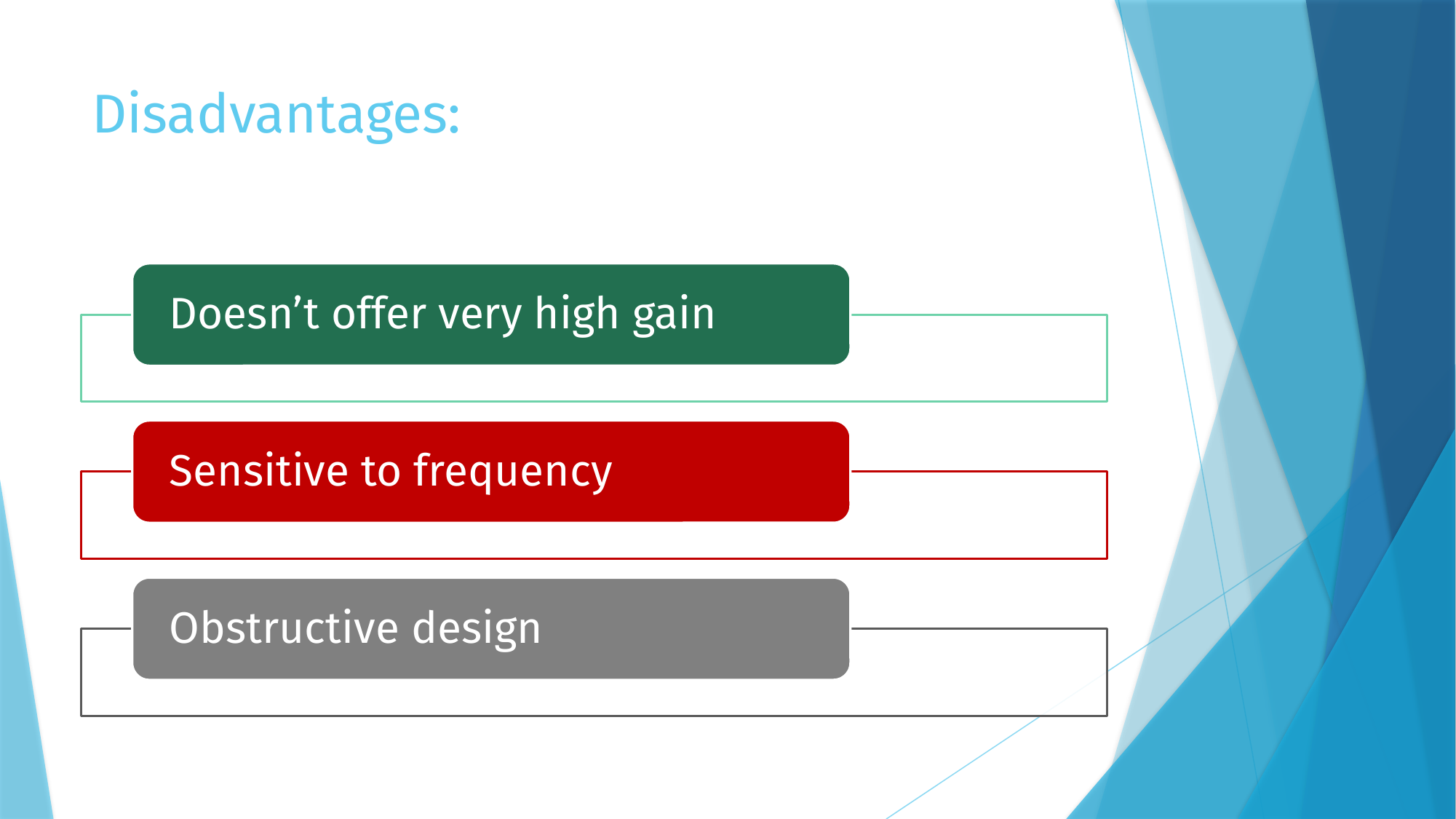

# Disadvantages:
Doesn’t offer very high gain
Sensitive to frequency
Obstructive design